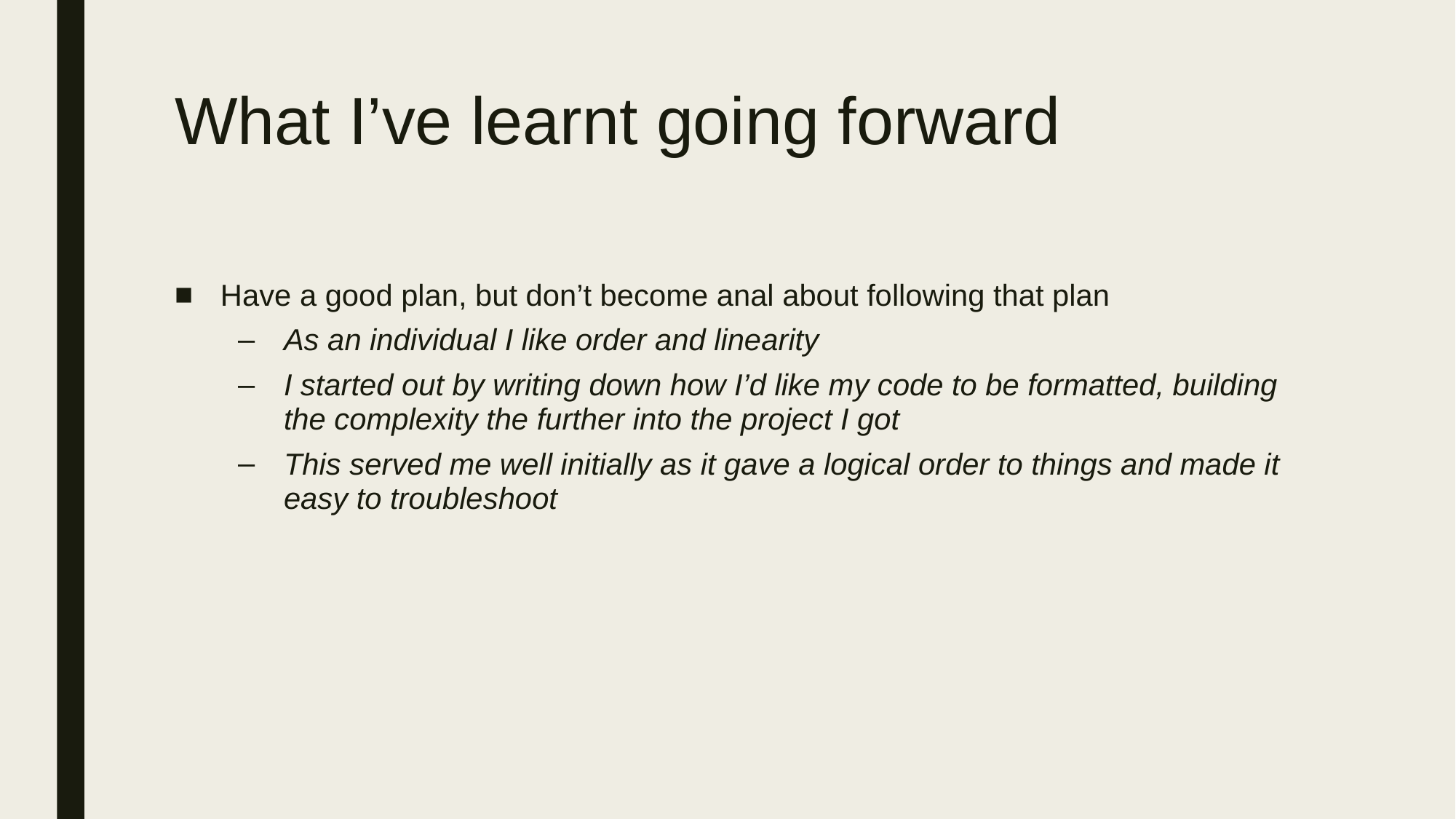

# What I’ve learnt going forward
Have a good plan, but don’t become anal about following that plan
As an individual I like order and linearity
I started out by writing down how I’d like my code to be formatted, building the complexity the further into the project I got
This served me well initially as it gave a logical order to things and made it easy to troubleshoot